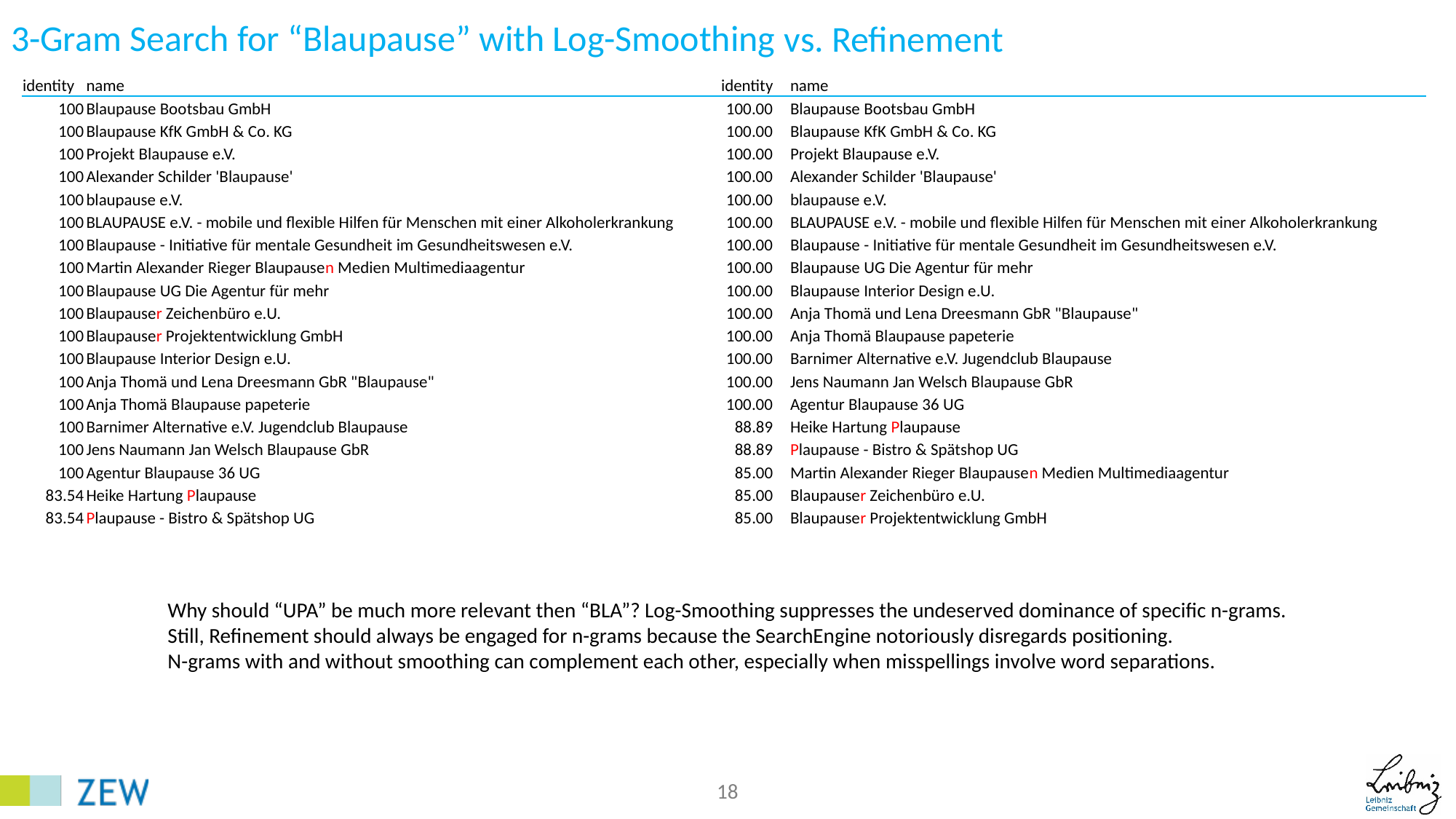

vs. Refinement
# 3-Gram Search for “Blaupause” with Log-Smoothing
| identity | name |
| --- | --- |
| 100 | Blaupause Bootsbau GmbH |
| 100 | Blaupause KfK GmbH & Co. KG |
| 100 | Projekt Blaupause e.V. |
| 100 | Alexander Schilder 'Blaupause' |
| 100 | blaupause e.V. |
| 100 | BLAUPAUSE e.V. - mobile und flexible Hilfen für Menschen mit einer Alkoholerkrankung |
| 100 | Blaupause - Initiative für mentale Gesundheit im Gesundheitswesen e.V. |
| 100 | Martin Alexander Rieger Blaupausen Medien Multimediaagentur |
| 100 | Blaupause UG Die Agentur für mehr |
| 100 | Blaupauser Zeichenbüro e.U. |
| 100 | Blaupauser Projektentwicklung GmbH |
| 100 | Blaupause Interior Design e.U. |
| 100 | Anja Thomä und Lena Dreesmann GbR "Blaupause" |
| 100 | Anja Thomä Blaupause papeterie |
| 100 | Barnimer Alternative e.V. Jugendclub Blaupause |
| 100 | Jens Naumann Jan Welsch Blaupause GbR |
| 100 | Agentur Blaupause 36 UG |
| 83.54 | Heike Hartung Plaupause |
| 83.54 | Plaupause - Bistro & Spätshop UG |
| identity | name |
| --- | --- |
| 100.00 | Blaupause Bootsbau GmbH |
| 100.00 | Blaupause KfK GmbH & Co. KG |
| 100.00 | Projekt Blaupause e.V. |
| 100.00 | Alexander Schilder 'Blaupause' |
| 100.00 | blaupause e.V. |
| 100.00 | BLAUPAUSE e.V. - mobile und flexible Hilfen für Menschen mit einer Alkoholerkrankung |
| 100.00 | Blaupause - Initiative für mentale Gesundheit im Gesundheitswesen e.V. |
| 100.00 | Blaupause UG Die Agentur für mehr |
| 100.00 | Blaupause Interior Design e.U. |
| 100.00 | Anja Thomä und Lena Dreesmann GbR "Blaupause" |
| 100.00 | Anja Thomä Blaupause papeterie |
| 100.00 | Barnimer Alternative e.V. Jugendclub Blaupause |
| 100.00 | Jens Naumann Jan Welsch Blaupause GbR |
| 100.00 | Agentur Blaupause 36 UG |
| 88.89 | Heike Hartung Plaupause |
| 88.89 | Plaupause - Bistro & Spätshop UG |
| 85.00 | Martin Alexander Rieger Blaupausen Medien Multimediaagentur |
| 85.00 | Blaupauser Zeichenbüro e.U. |
| 85.00 | Blaupauser Projektentwicklung GmbH |
Why should “UPA” be much more relevant then “BLA”? Log-Smoothing suppresses the undeserved dominance of specific n-grams.
Still, Refinement should always be engaged for n-grams because the SearchEngine notoriously disregards positioning.
N-grams with and without smoothing can complement each other, especially when misspellings involve word separations.
18